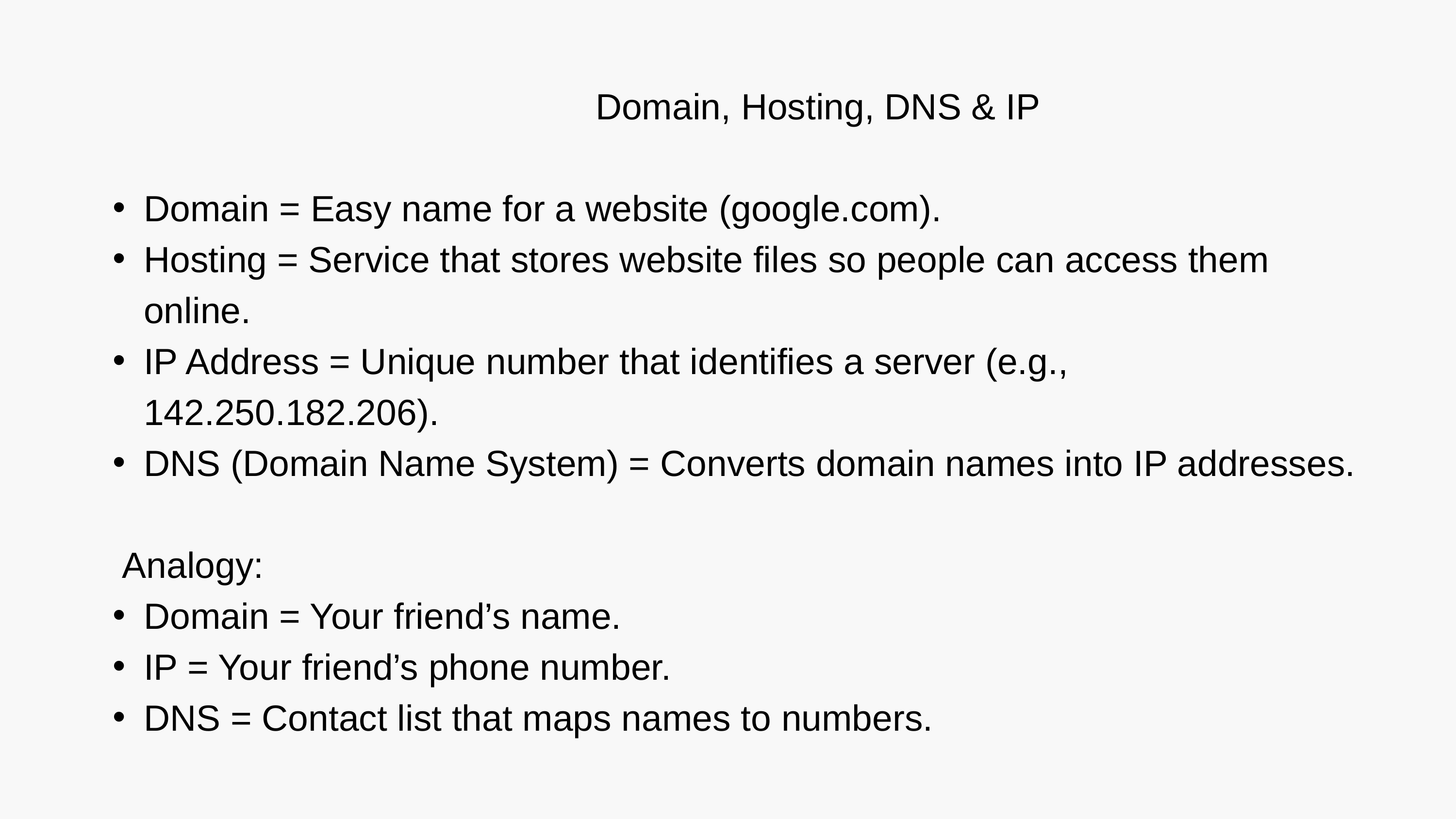

Domain, Hosting, DNS & IP

Domain = Easy name for a website (google.com).
Hosting = Service that stores website files so people can access them online.
IP Address = Unique number that identifies a server (e.g., 142.250.182.206).
DNS (Domain Name System) = Converts domain names into IP addresses.

    Analogy:
Domain = Your friend’s name.
IP = Your friend’s phone number.
DNS = Contact list that maps names to numbers.